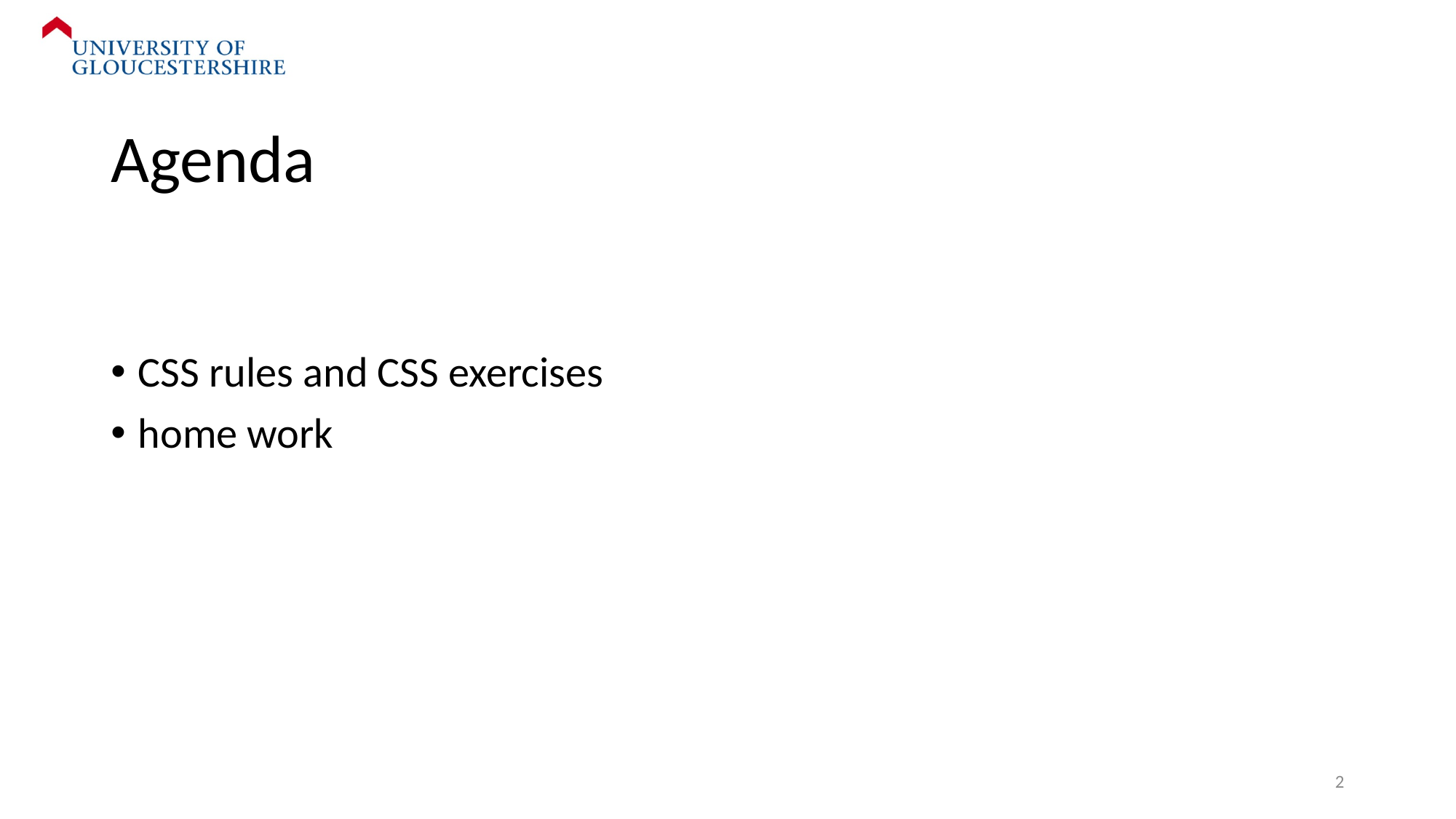

Agenda

CSS rules and CSS exercises
home work
2